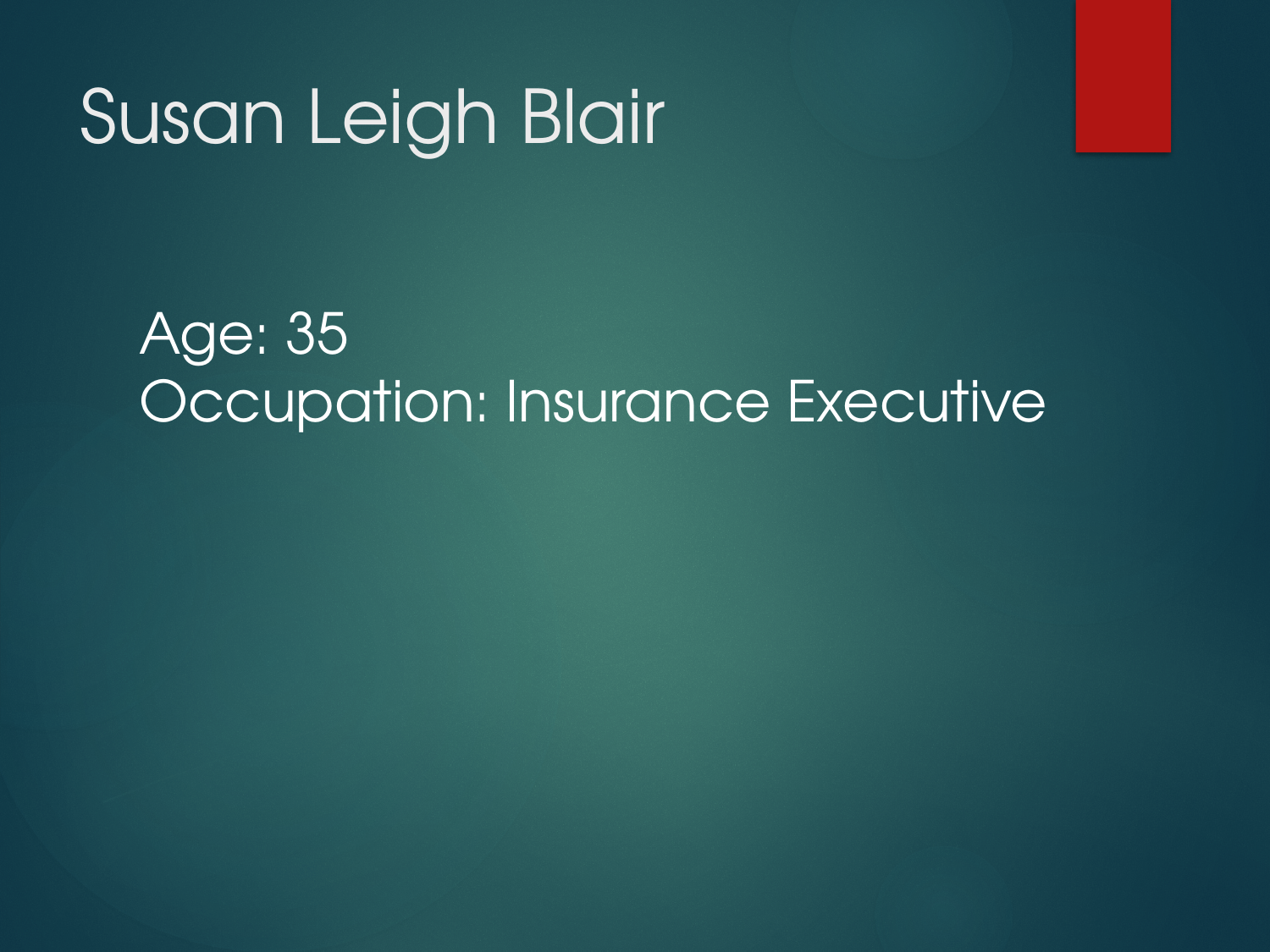

# Susan Leigh Blair

Age: 35
Occupation: Insurance Executive